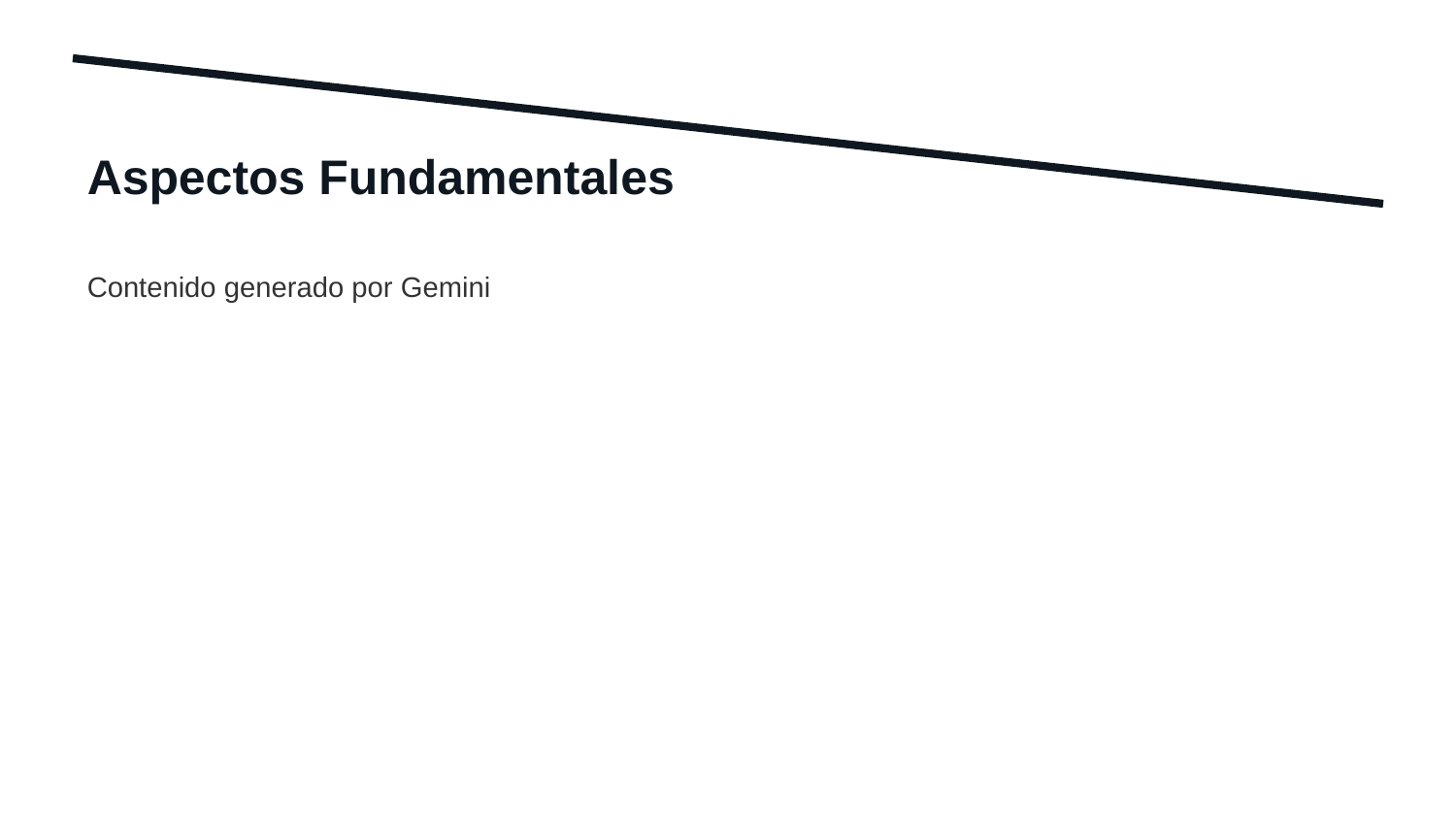

Aspectos Fundamentales
Contenido generado por Gemini
3